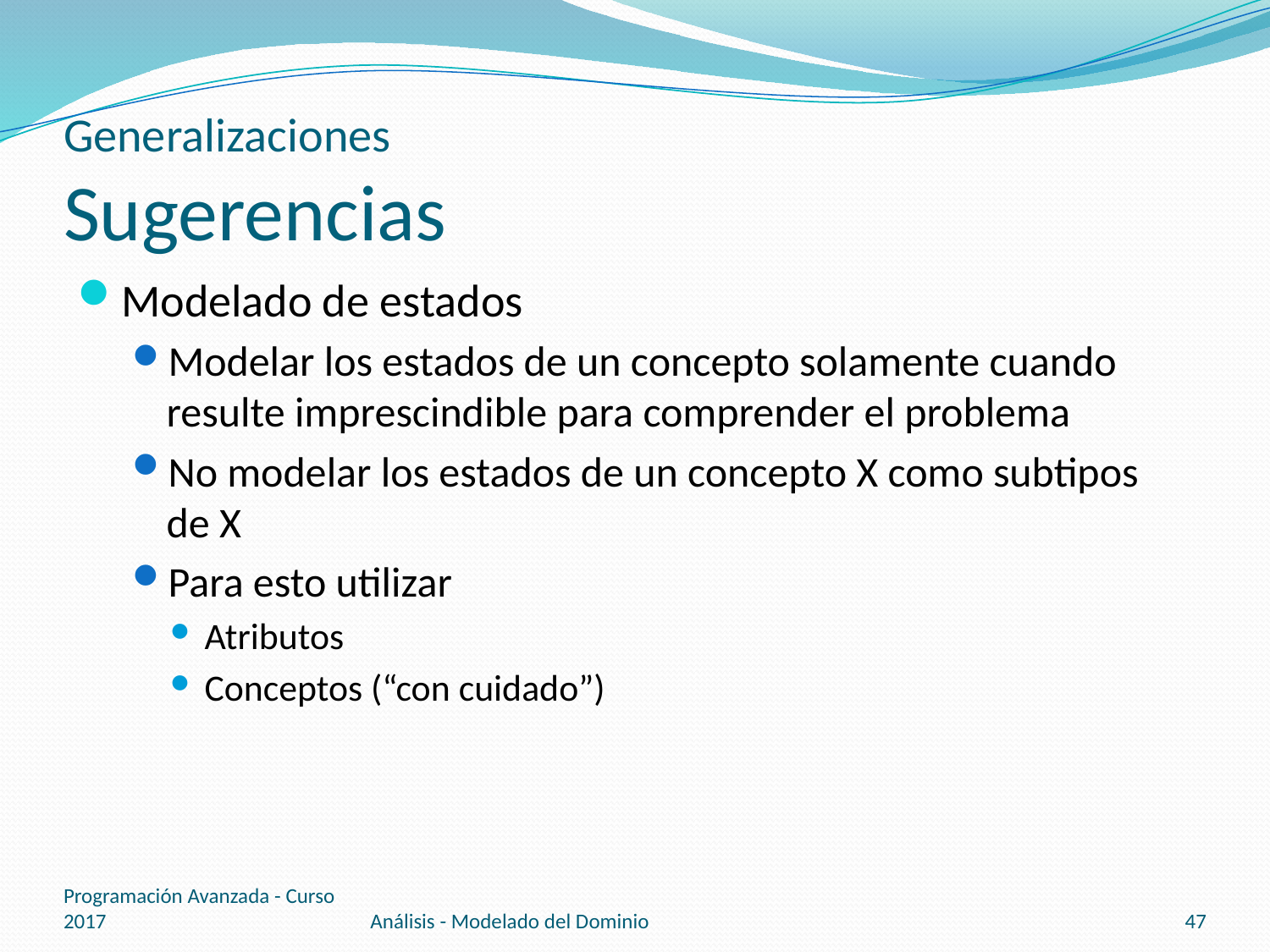

# Generalizaciones Sugerencias
Modelado de estados
Modelar los estados de un concepto solamente cuando resulte imprescindible para comprender el problema
No modelar los estados de un concepto X como subtipos de X
Para esto utilizar
Atributos
Conceptos (“con cuidado”)
Programación Avanzada - Curso 2017
Análisis - Modelado del Dominio
47